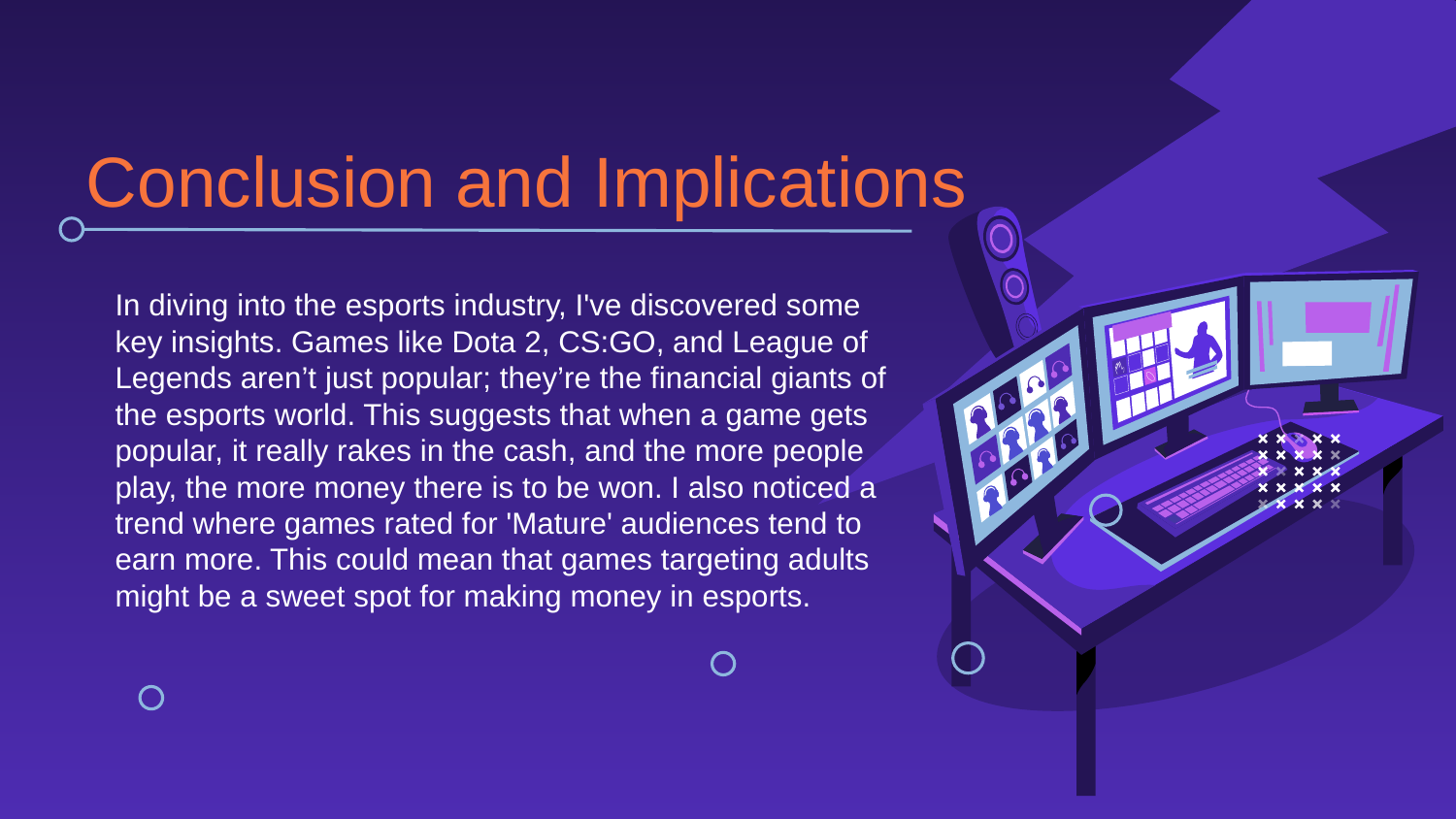

# Conclusion and Implications

In diving into the esports industry, I've discovered some key insights. Games like Dota 2, CS:GO, and League of Legends aren’t just popular; they’re the financial giants of the esports world. This suggests that when a game gets popular, it really rakes in the cash, and the more people play, the more money there is to be won. I also noticed a trend where games rated for 'Mature' audiences tend to earn more. This could mean that games targeting adults might be a sweet spot for making money in esports.